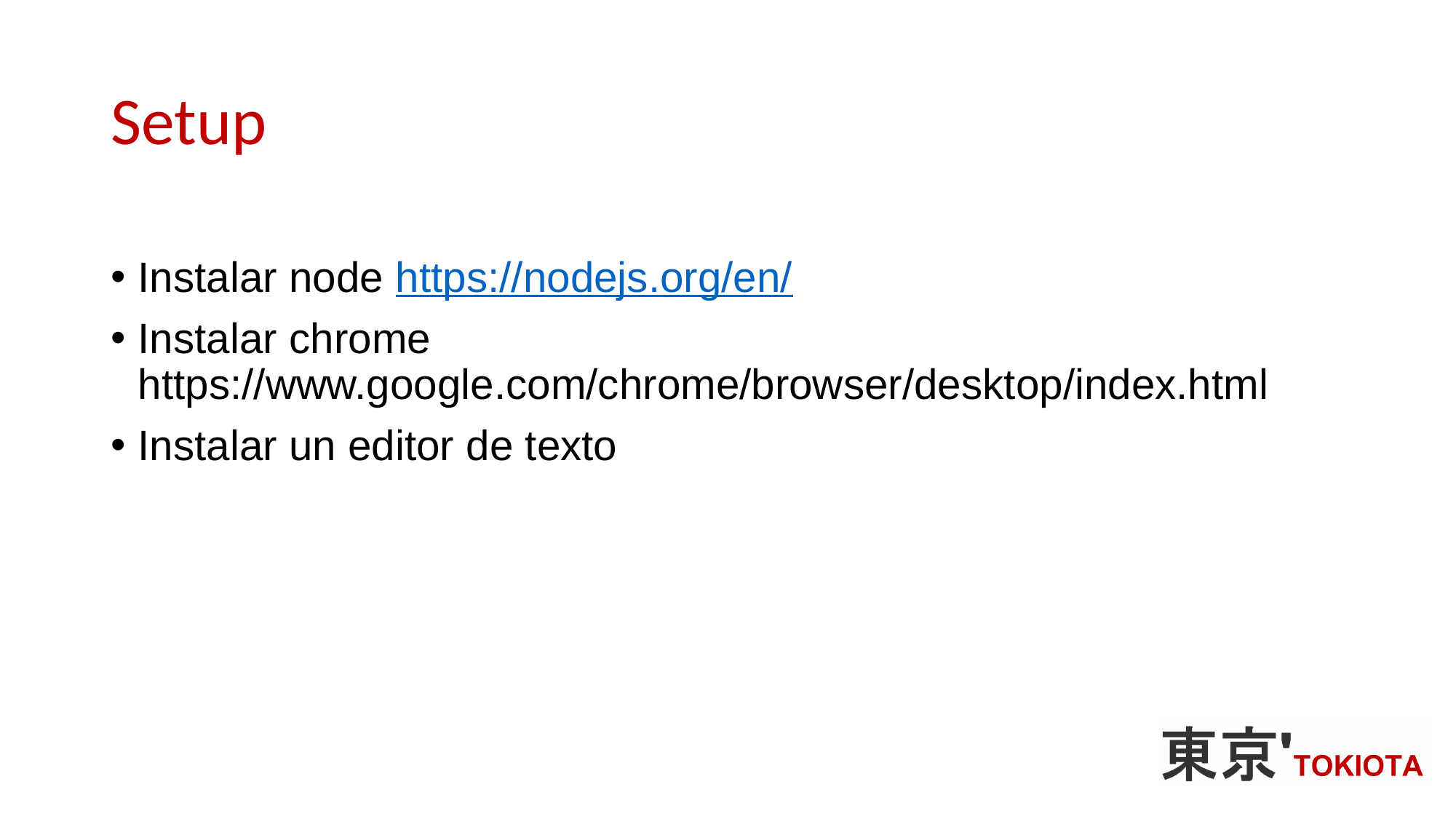

# Setup
Instalar node https://nodejs.org/en/
Instalar chrome https://www.google.com/chrome/browser/desktop/index.html
Instalar un editor de texto